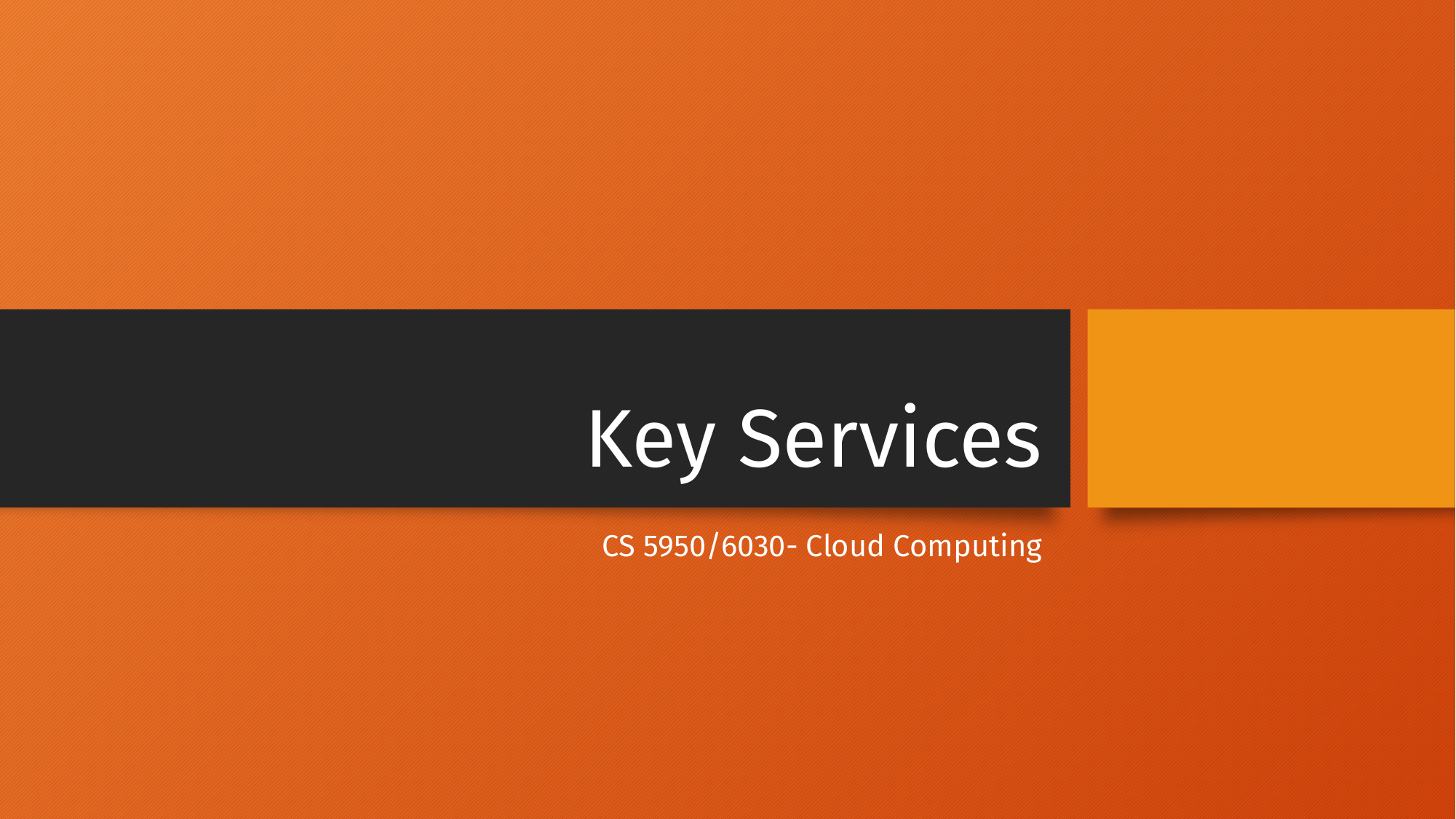

# Key Services
CS 5950/6030- Cloud Computing